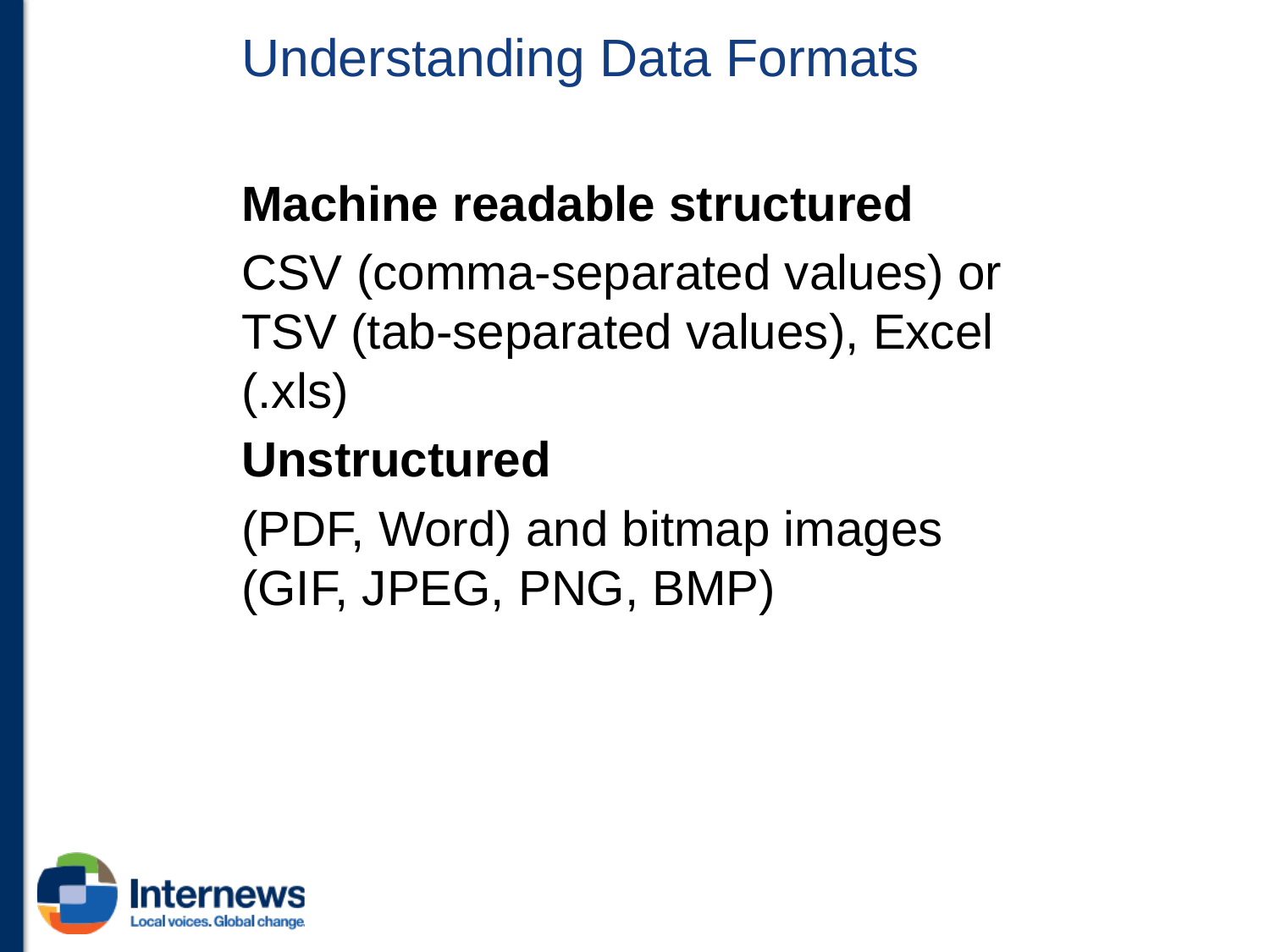

# Understanding Data Formats
Machine readable structured
CSV (comma-separated values) or TSV (tab-separated values), Excel (.xls)
Unstructured
(PDF, Word) and bitmap images (GIF, JPEG, PNG, BMP)